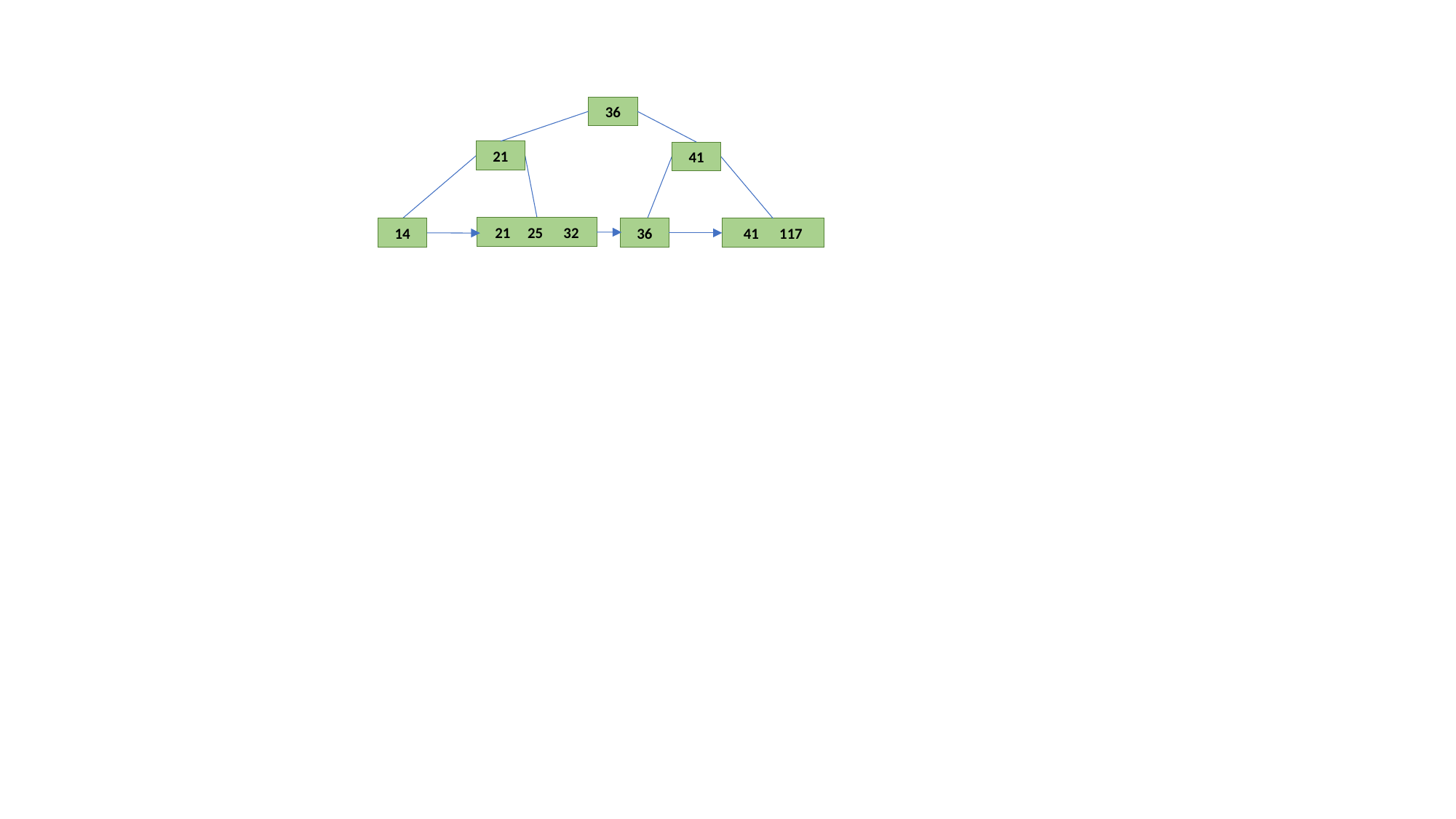

36
21
41
21     25      32
36
41      117
14